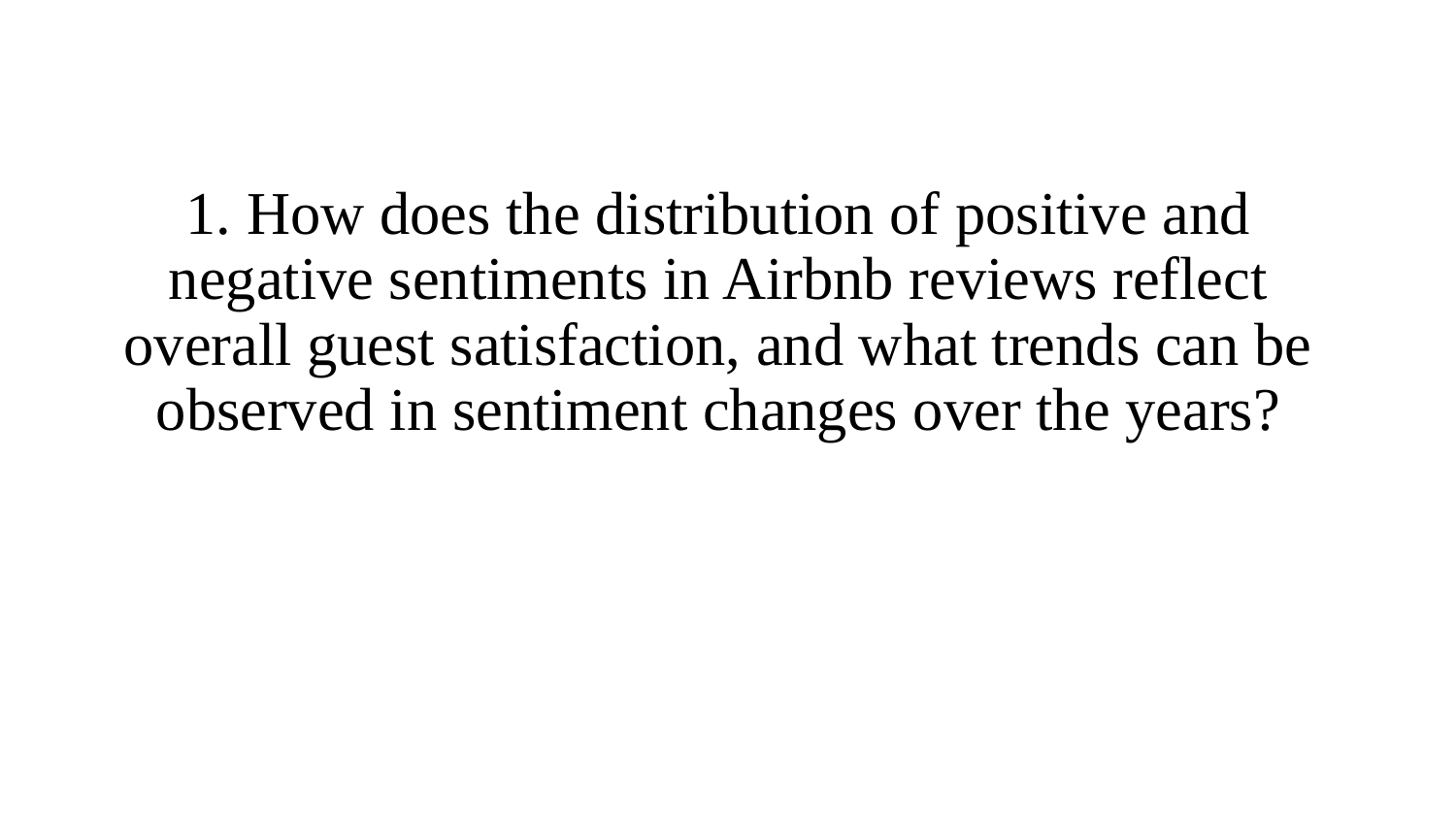

1. How does the distribution of positive and negative sentiments in Airbnb reviews reflect overall guest satisfaction, and what trends can be observed in sentiment changes over the years?